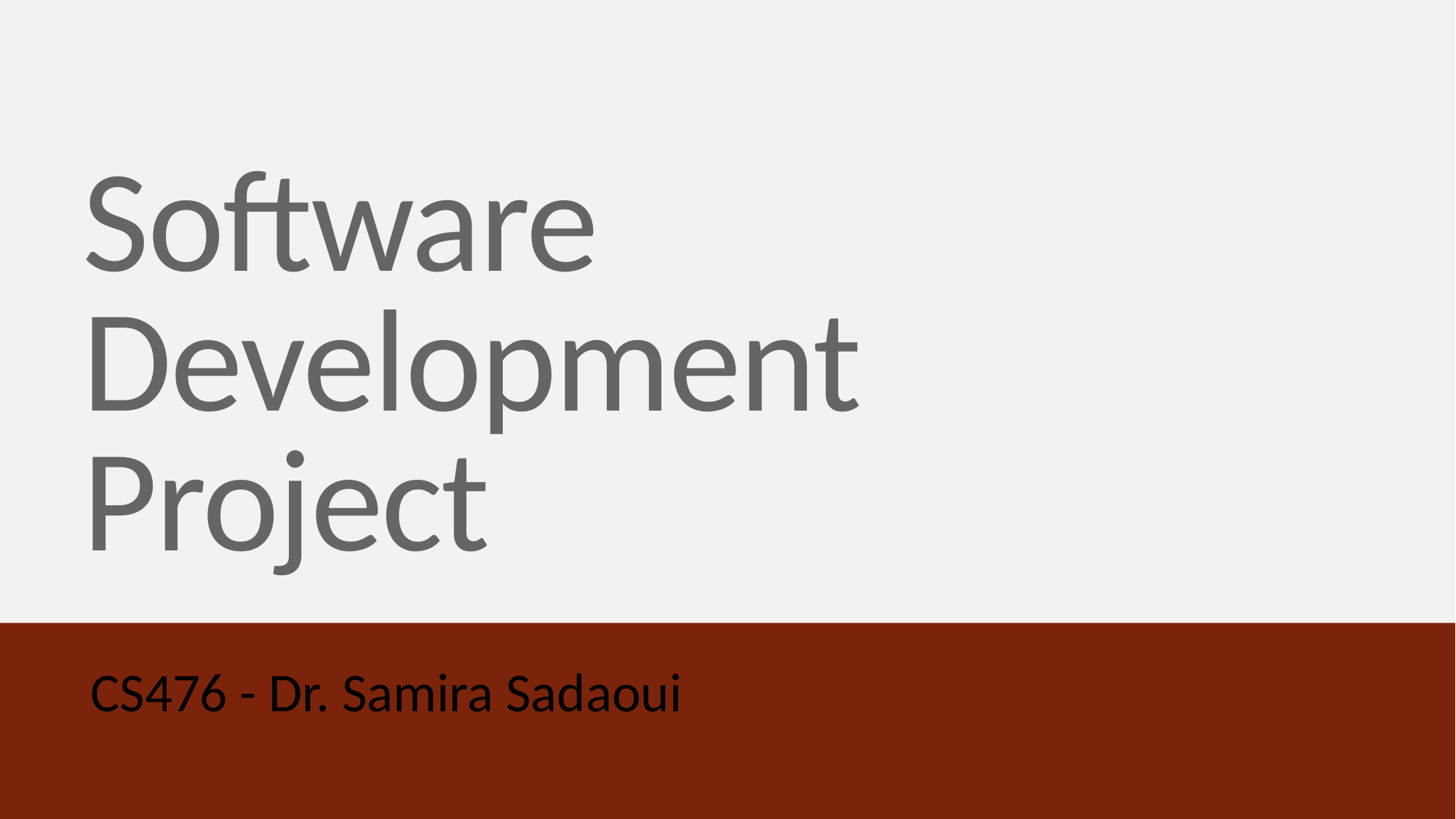

# Software Development Project

CS476 - Dr. Samira Sadaoui